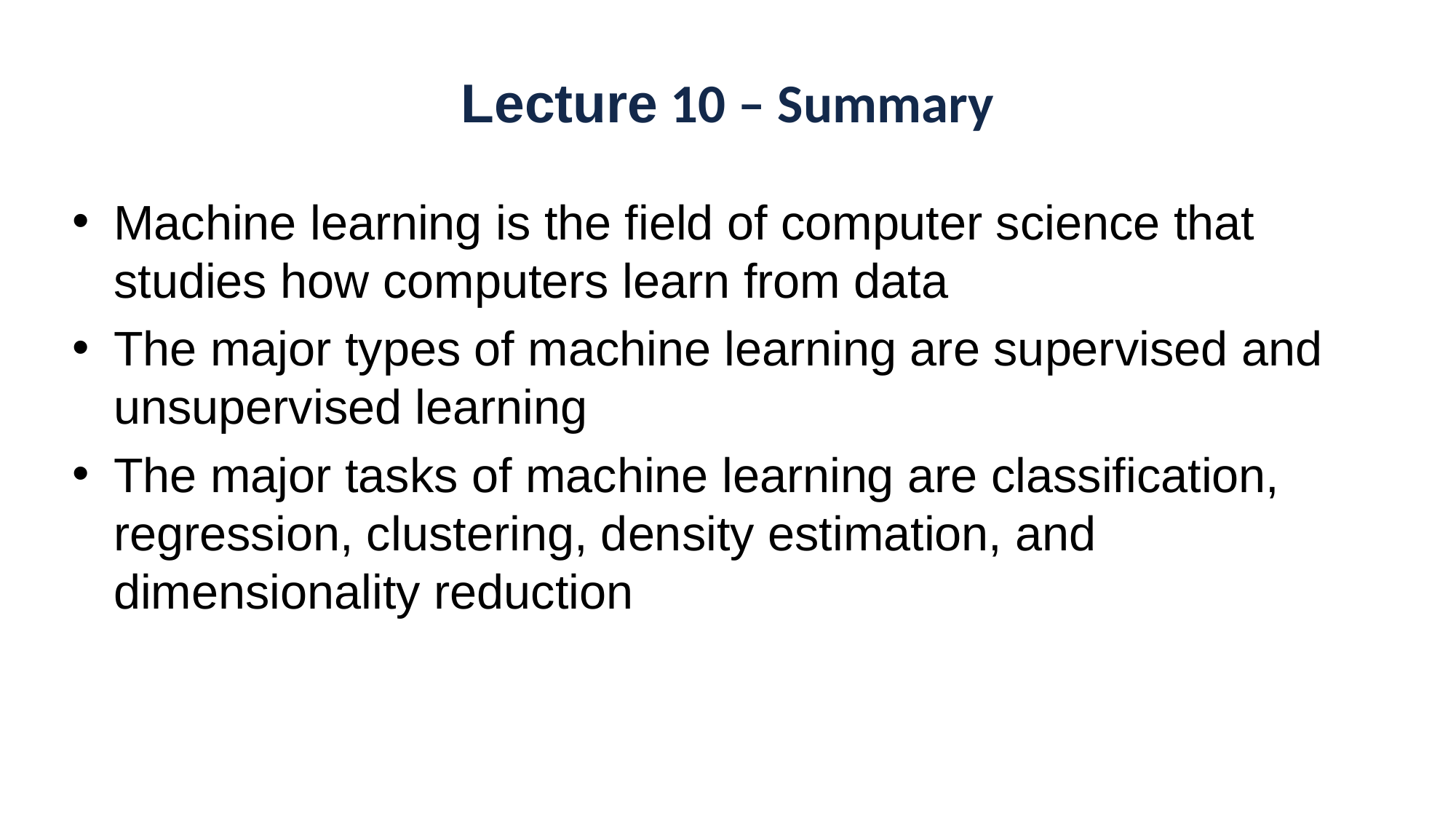

# Lecture 10 – Summary
Machine learning is the field of computer science that studies how computers learn from data
The major types of machine learning are supervised and unsupervised learning
The major tasks of machine learning are classification, regression, clustering, density estimation, and dimensionality reduction